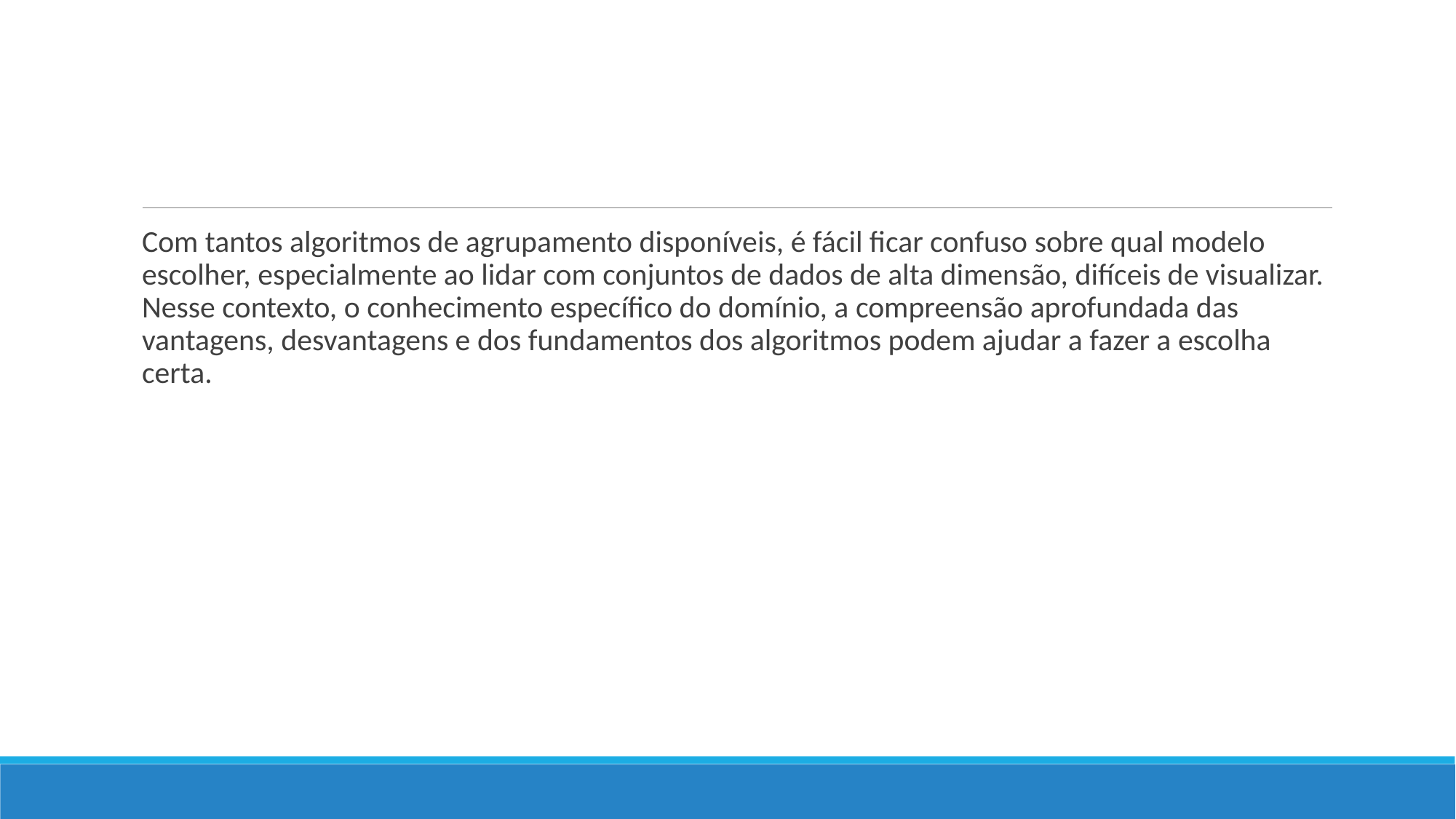

#
Com tantos algoritmos de agrupamento disponíveis, é fácil ficar confuso sobre qual modelo escolher, especialmente ao lidar com conjuntos de dados de alta dimensão, difíceis de visualizar. Nesse contexto, o conhecimento específico do domínio, a compreensão aprofundada das vantagens, desvantagens e dos fundamentos dos algoritmos podem ajudar a fazer a escolha certa.